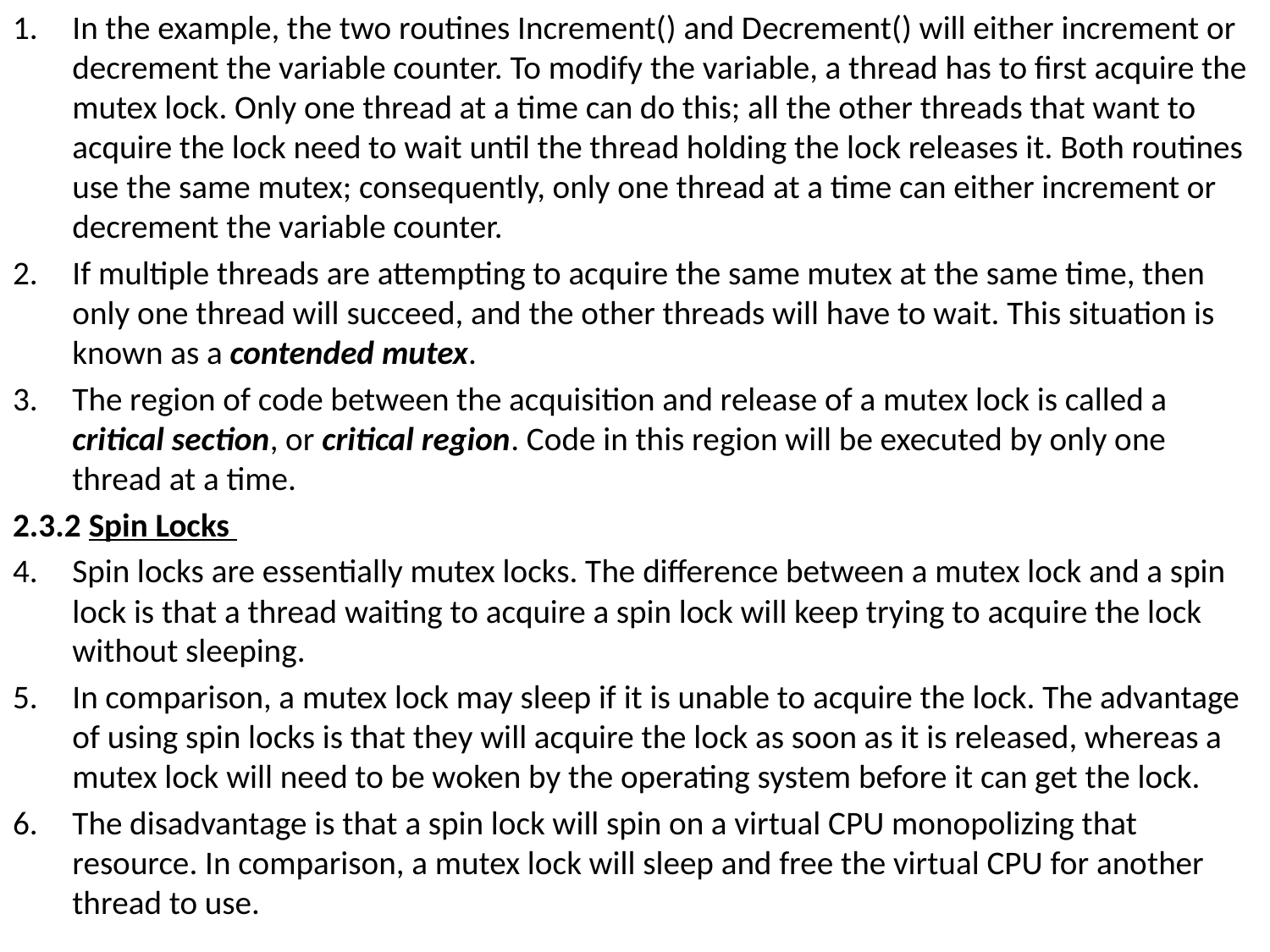

In the example, the two routines Increment() and Decrement() will either increment or decrement the variable counter. To modify the variable, a thread has to first acquire the mutex lock. Only one thread at a time can do this; all the other threads that want to acquire the lock need to wait until the thread holding the lock releases it. Both routines use the same mutex; consequently, only one thread at a time can either increment or decrement the variable counter.
If multiple threads are attempting to acquire the same mutex at the same time, then only one thread will succeed, and the other threads will have to wait. This situation is known as a contended mutex.
The region of code between the acquisition and release of a mutex lock is called a critical section, or critical region. Code in this region will be executed by only one thread at a time.
2.3.2 Spin Locks
Spin locks are essentially mutex locks. The difference between a mutex lock and a spin lock is that a thread waiting to acquire a spin lock will keep trying to acquire the lock without sleeping.
In comparison, a mutex lock may sleep if it is unable to acquire the lock. The advantage of using spin locks is that they will acquire the lock as soon as it is released, whereas a mutex lock will need to be woken by the operating system before it can get the lock.
The disadvantage is that a spin lock will spin on a virtual CPU monopolizing that resource. In comparison, a mutex lock will sleep and free the virtual CPU for another thread to use.